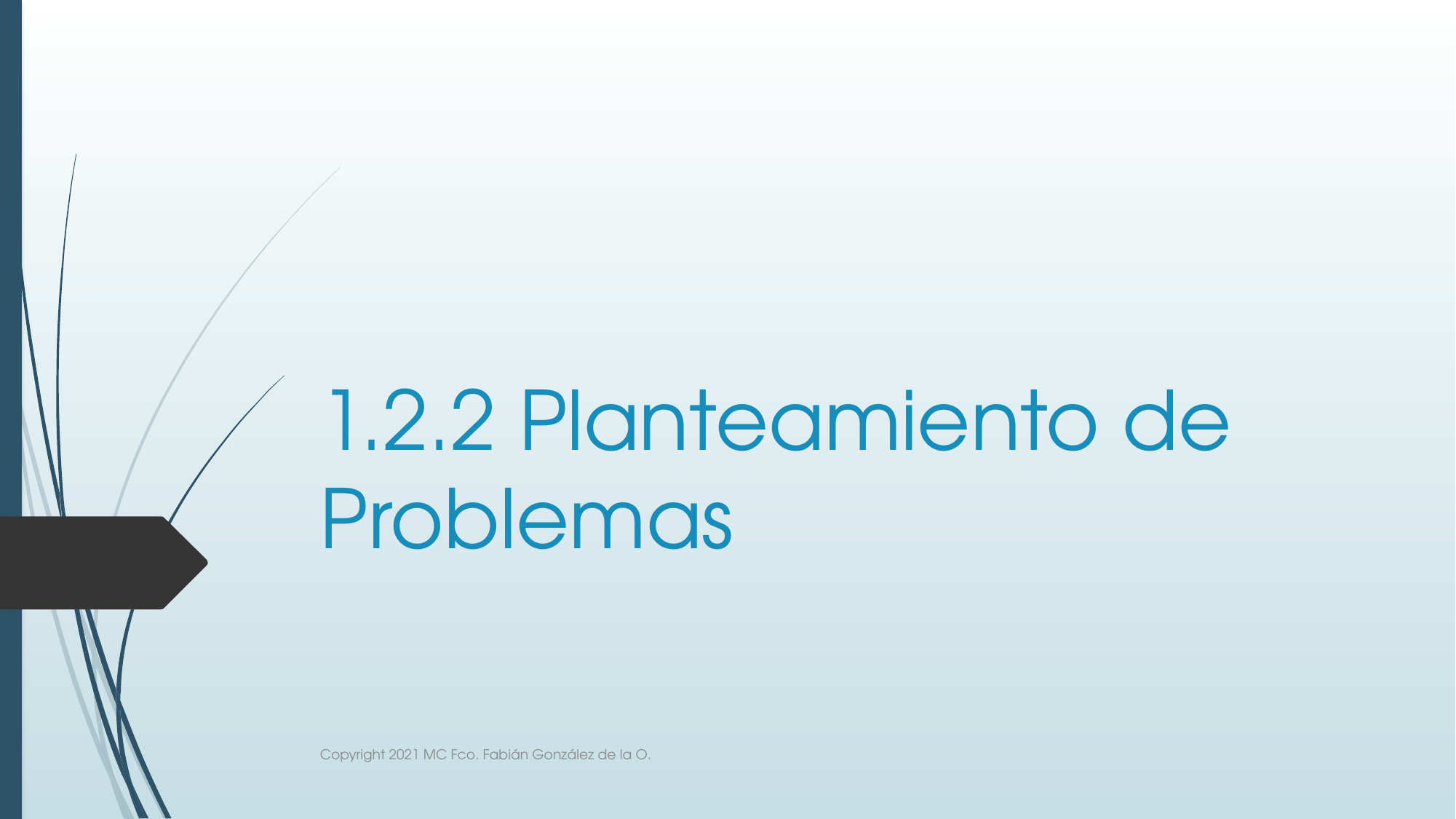

# 1.2.2 Planteamiento de Problemas

Copyright 2021 MC Fco. Fabián González de la O.